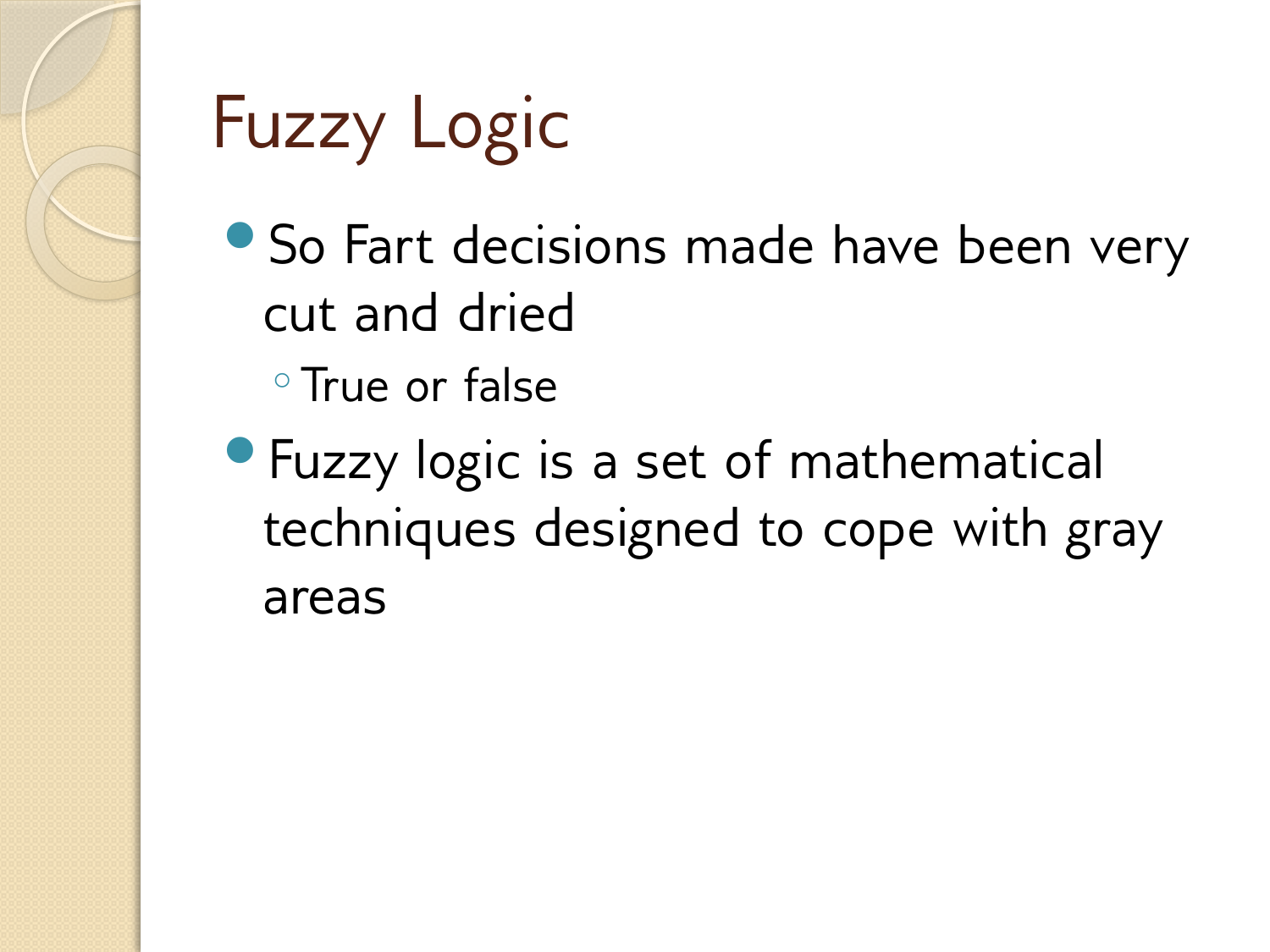

# Fuzzy Logic
So Fart decisions made have been very cut and dried
True or false
Fuzzy logic is a set of mathematical techniques designed to cope with gray areas